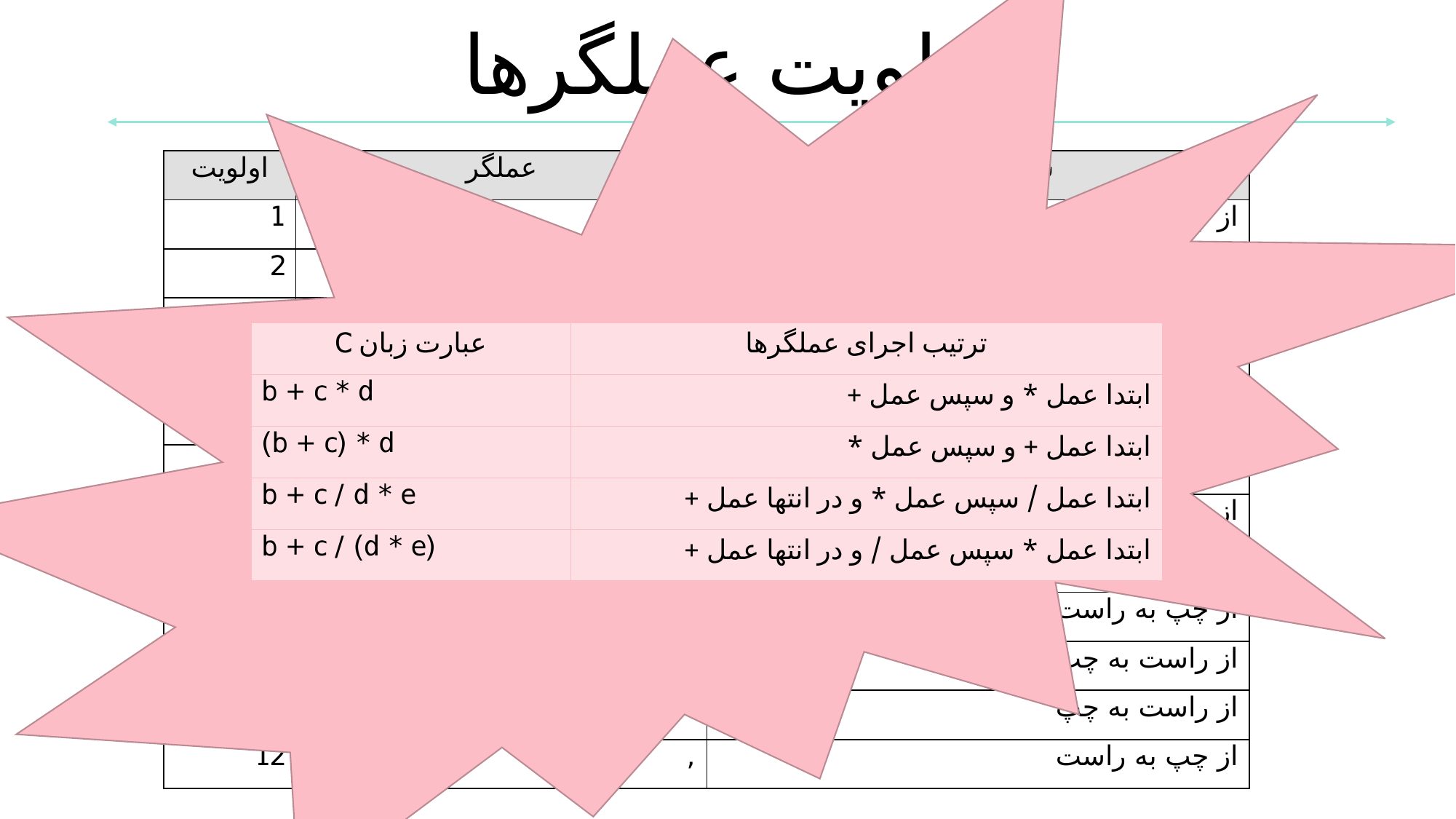

| عبارت زبان C | ترتیب اجرای عملگرها |
| --- | --- |
| b + c \* d | ابتدا عمل \* و سپس عمل + |
| (b + c) \* d | ابتدا عمل + و سپس عمل \* |
| b + c / d \* e | ابتدا عمل / سپس عمل \* و در انتها عمل + |
| b + c / (d \* e) | ابتدا عمل \* سپس عمل / و در انتها عمل + |
اولویت عملگرها
| اولویت | عملگر | شرکت پذیری |
| --- | --- | --- |
| 1 | () | از چپ به راست |
| 2 | ++ -- ! + - | از راست به چپ |
| 3 | % / \* | از چپ به راست |
| 4 | - + | از چپ به راست |
| 5 | >> << | از چپ به راست |
| 6 | >= > <= < | از چپ به راست |
| 7 | =! == | از چپ به راست |
| 8 | && | از چپ به راست |
| 9 | || | از چپ به راست |
| 10 | ?: | از راست به چپ |
| 11 | =% =/ =\* =- =+ = | از راست به چپ |
| 12 | , | از چپ به راست |